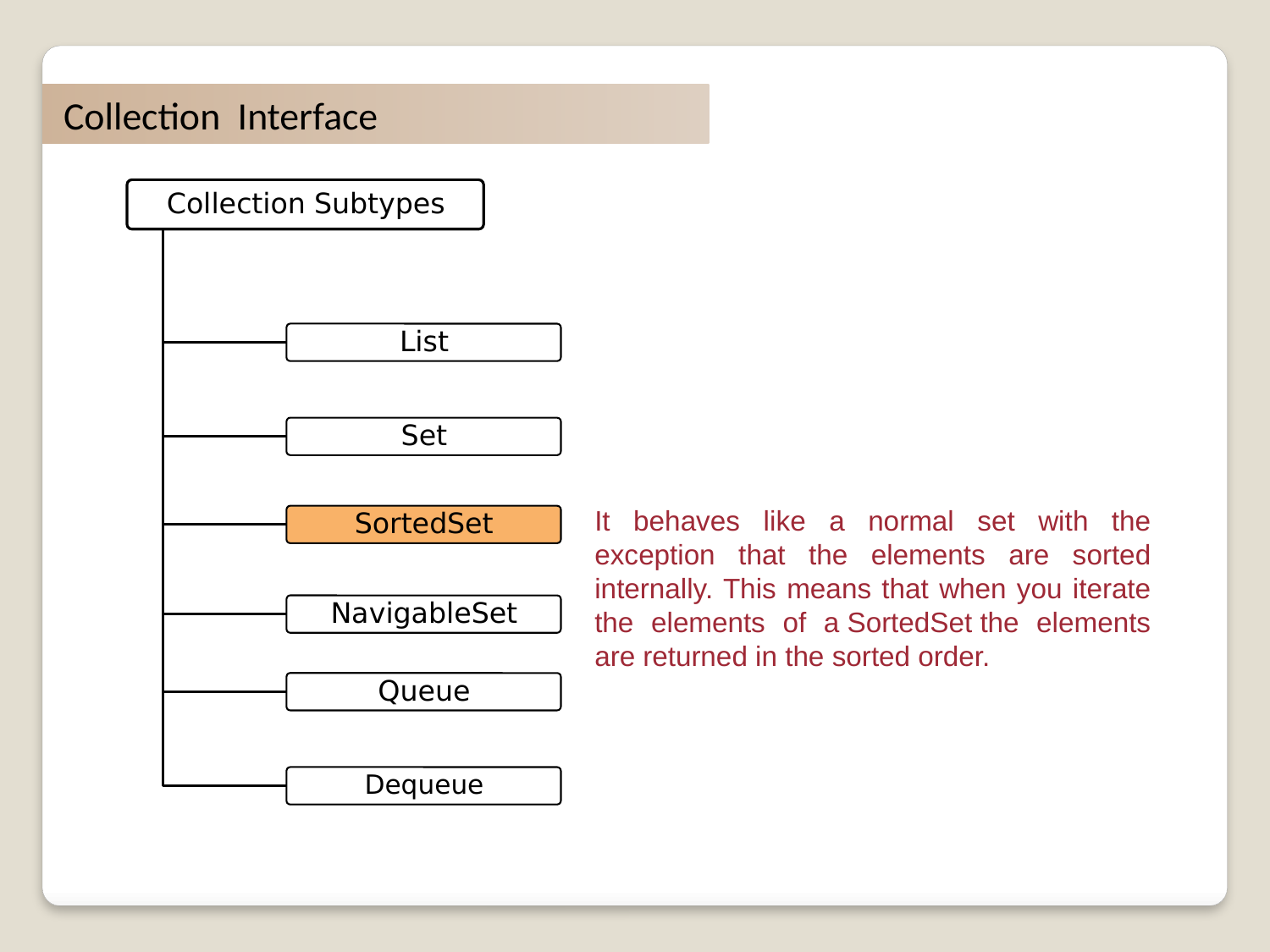

Collection  Interface
Collection Subtypes
List
Set
SortedSet
NavigableSet
Queue
Dequeue
It behaves like a normal set with the exception that the elements are sorted internally. This means that when you iterate the elements of a SortedSet the elements are returned in the sorted order.